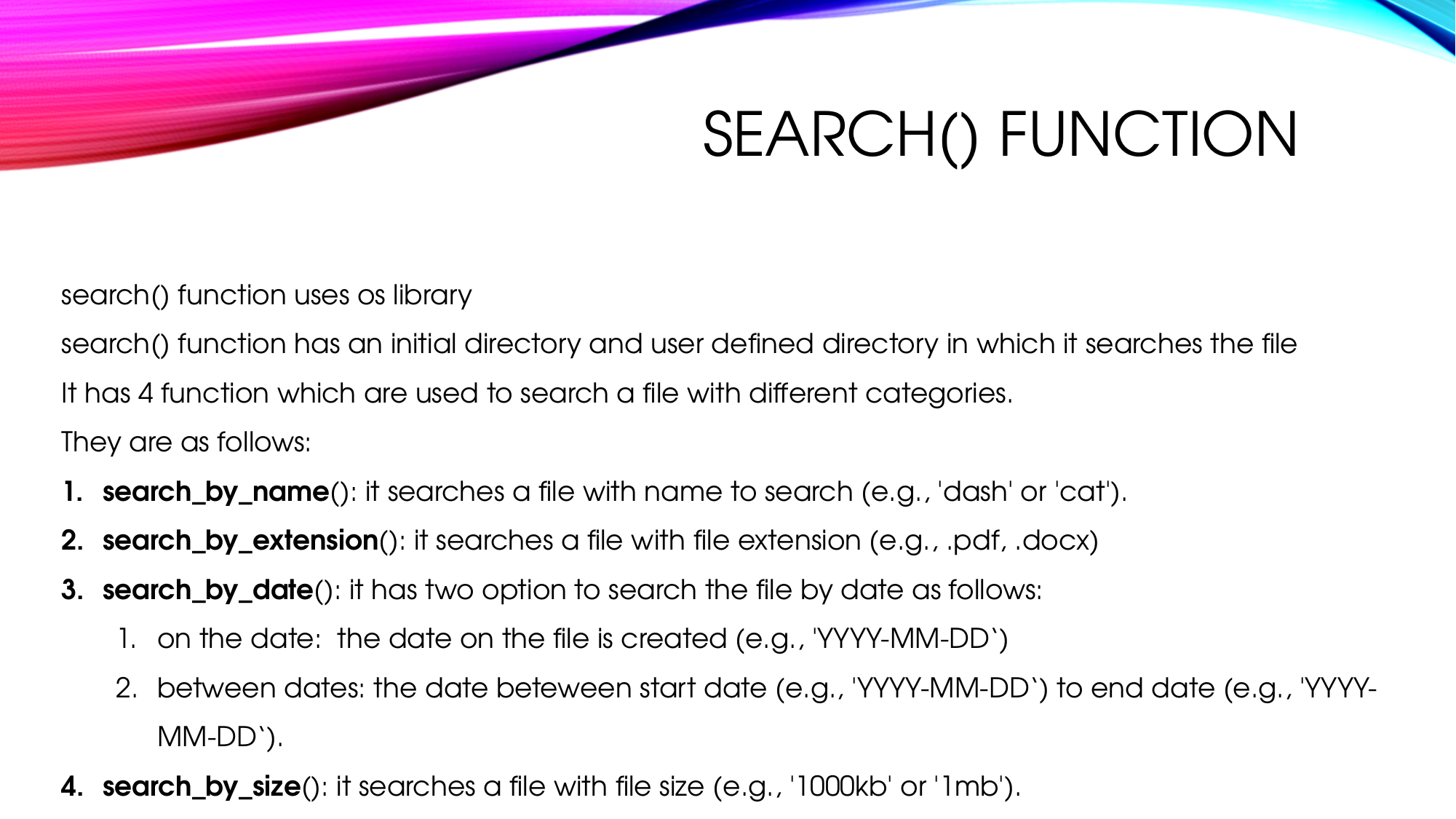

# Search() function
search() function uses os library
search() function has an initial directory and user defined directory in which it searches the file
It has 4 function which are used to search a file with different categories.
They are as follows:
search_by_name(): it searches a file with name to search (e.g., 'dash' or 'cat').
search_by_extension(): it searches a file with file extension (e.g., .pdf, .docx)
search_by_date(): it has two option to search the file by date as follows:
on the date:  the date on the file is created (e.g., 'YYYY-MM-DD‘)
between dates: the date beteween start date (e.g., 'YYYY-MM-DD‘) to end date (e.g., 'YYYY-MM-DD‘).
search_by_size(): it searches a file with file size (e.g., '1000kb' or '1mb').